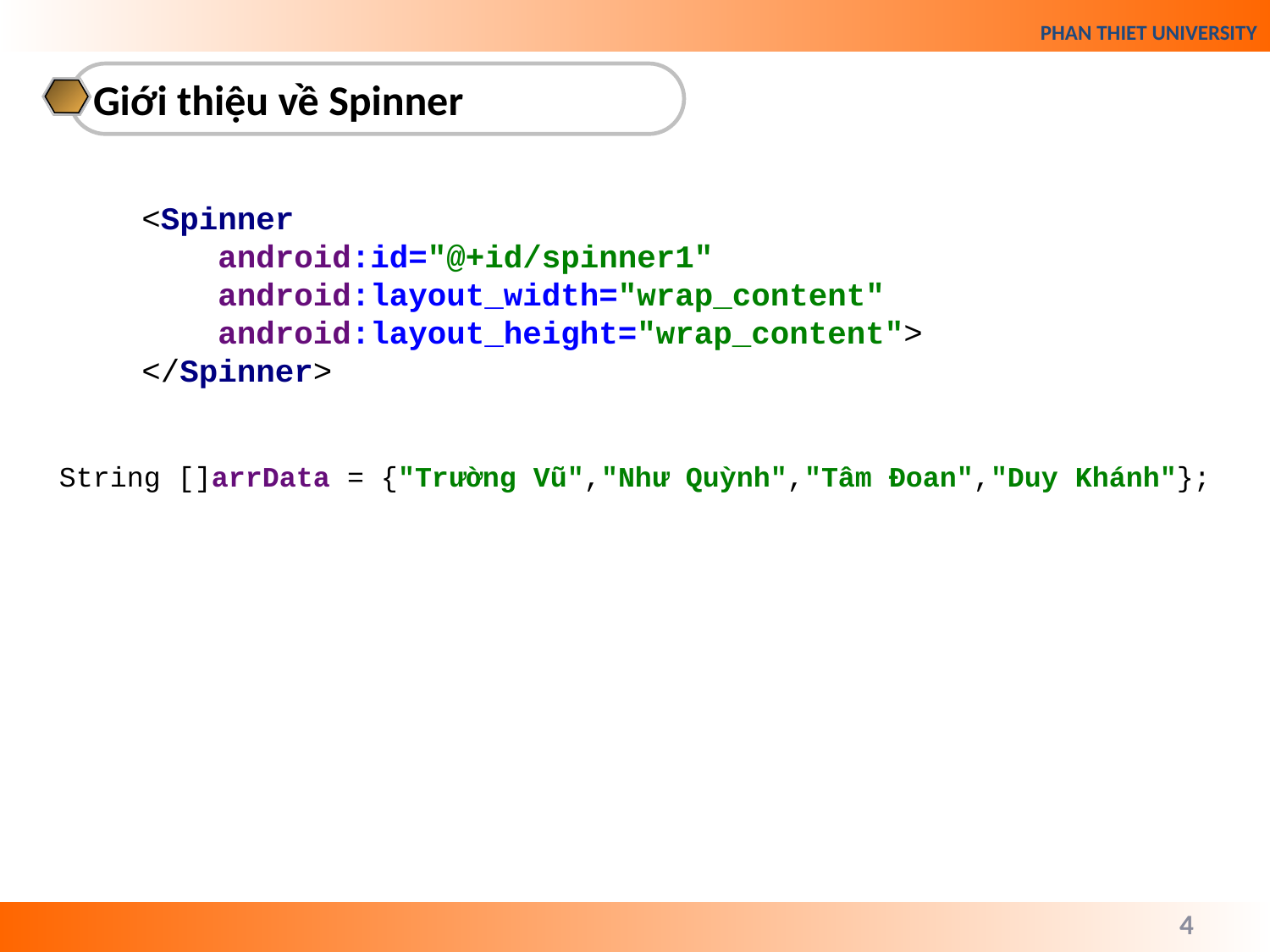

Giới thiệu về Spinner

<Spinner
    android:id="@+id/spinner1"
    android:layout_width="wrap_content"
    android:layout_height="wrap_content">
</Spinner>
String []arrData = {"Trường Vũ","Như Quỳnh","Tâm Đoan","Duy Khánh"};
4